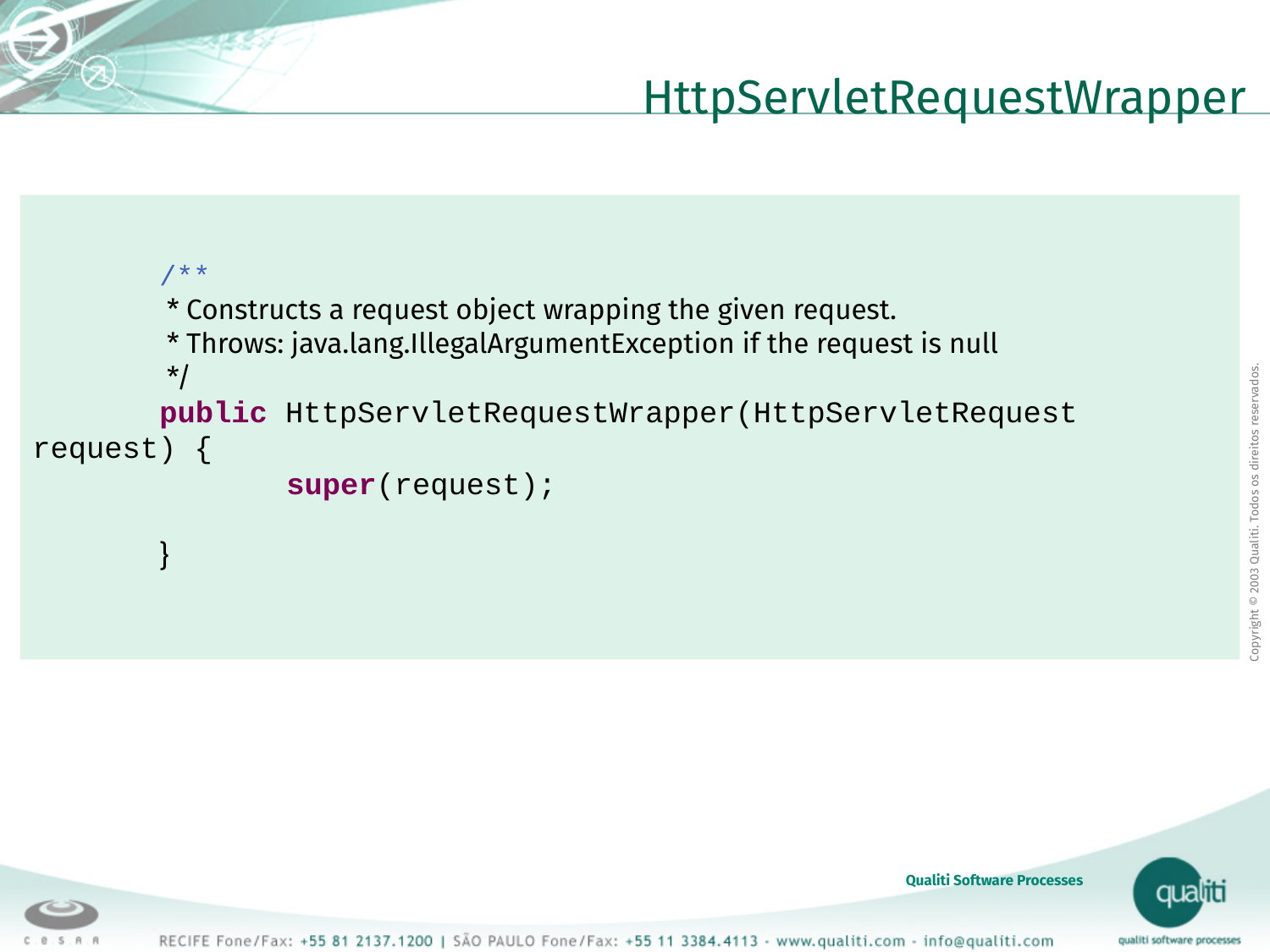

HttpServletRequestWrapper
	/**
	 * Constructs a request object wrapping the given request.
	 * Throws: java.lang.IllegalArgumentException if the request is null
	 */
	public HttpServletRequestWrapper(HttpServletRequest request) {
		super(request);

	}